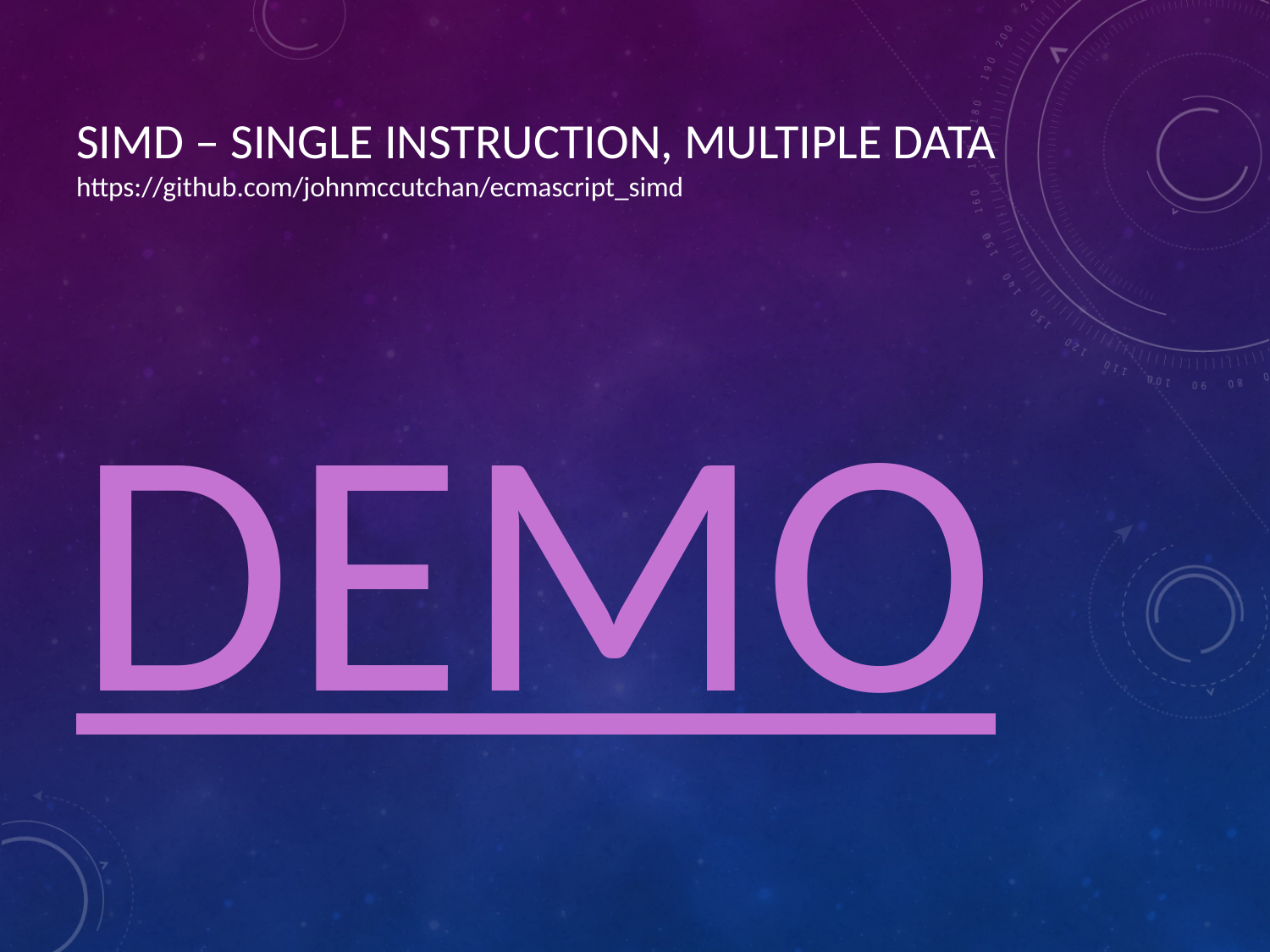

# SIMD – Single instruction, multiple data https://github.com/johnmccutchan/ecmascript_simd
DEMO